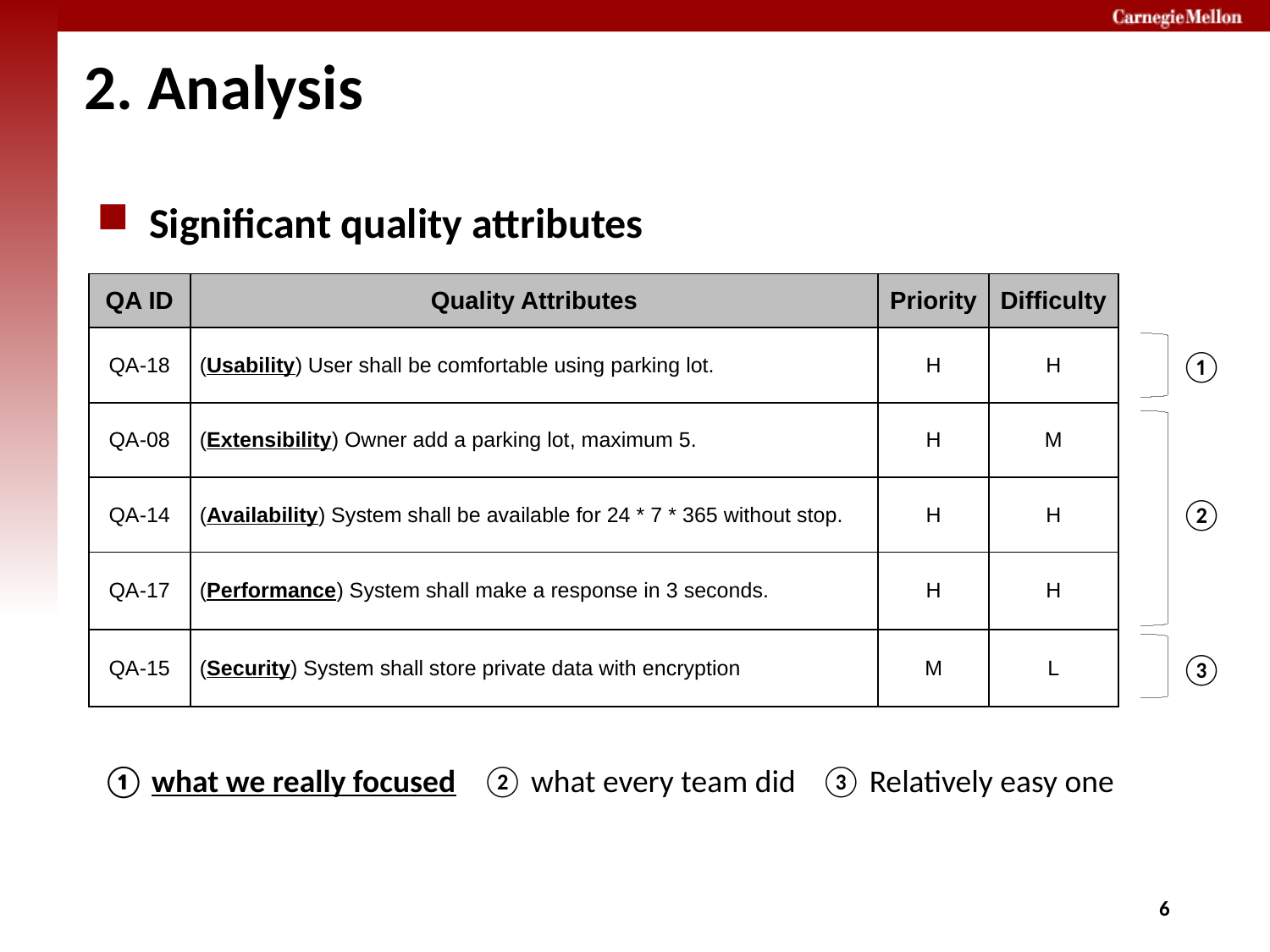

# 2. Analysis
Significant quality attributes
| QA ID | Quality Attributes | Priority | Difficulty |
| --- | --- | --- | --- |
| QA-18 | (Usability) User shall be comfortable using parking lot. | H | H |
| QA-08 | (Extensibility) Owner add a parking lot, maximum 5. | H | M |
| QA-14 | (Availability) System shall be available for 24 \* 7 \* 365 without stop. | H | H |
| QA-17 | (Performance) System shall make a response in 3 seconds. | H | H |
| QA-15 | (Security) System shall store private data with encryption | M | L |

①

②

③
① what we really focused
② what every team did
③ Relatively easy one
6